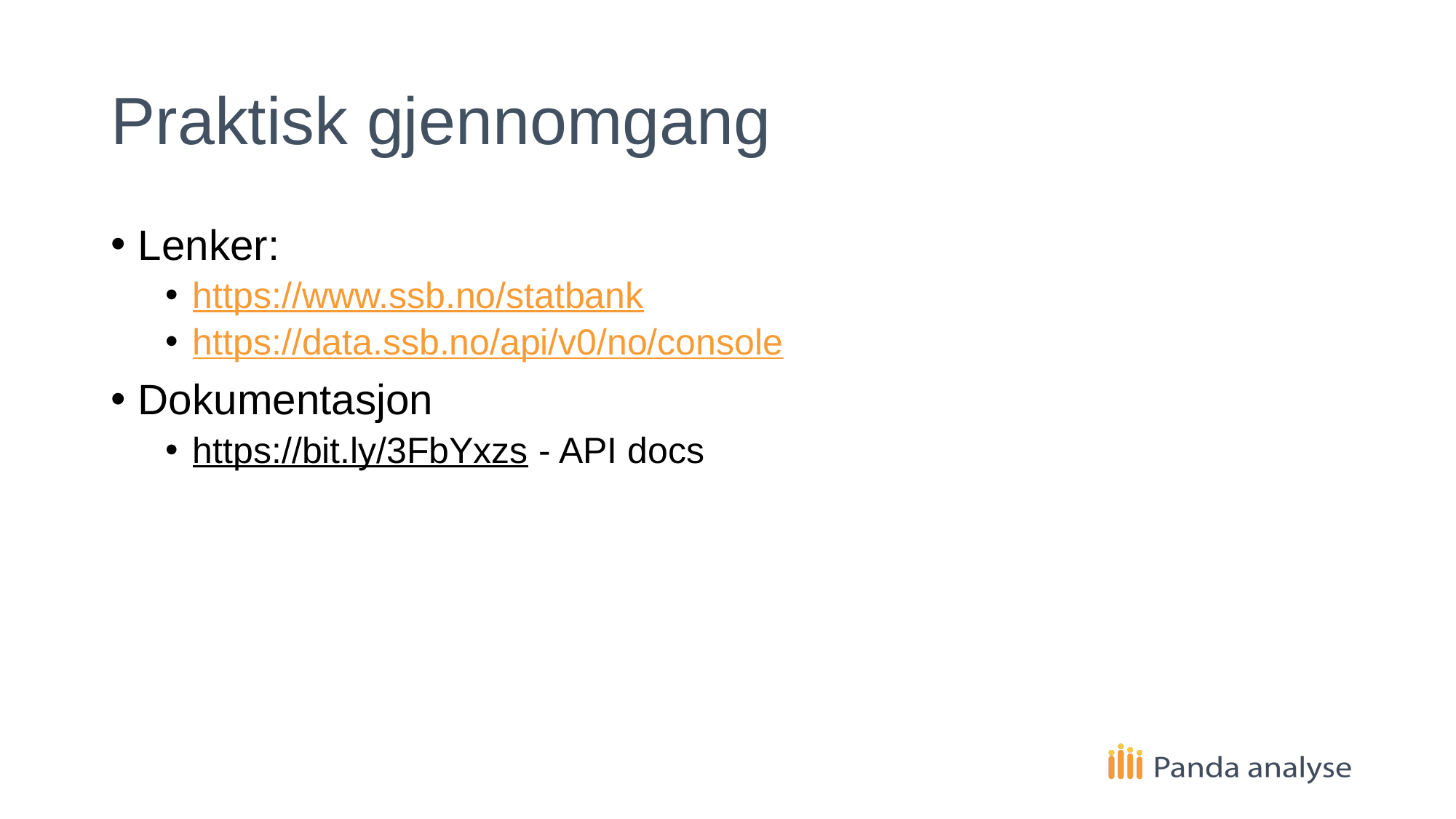

# Praktisk gjennomgang
Lenker:
https://www.ssb.no/statbank
https://data.ssb.no/api/v0/no/console
Dokumentasjon
https://bit.ly/3FbYxzs - API docs